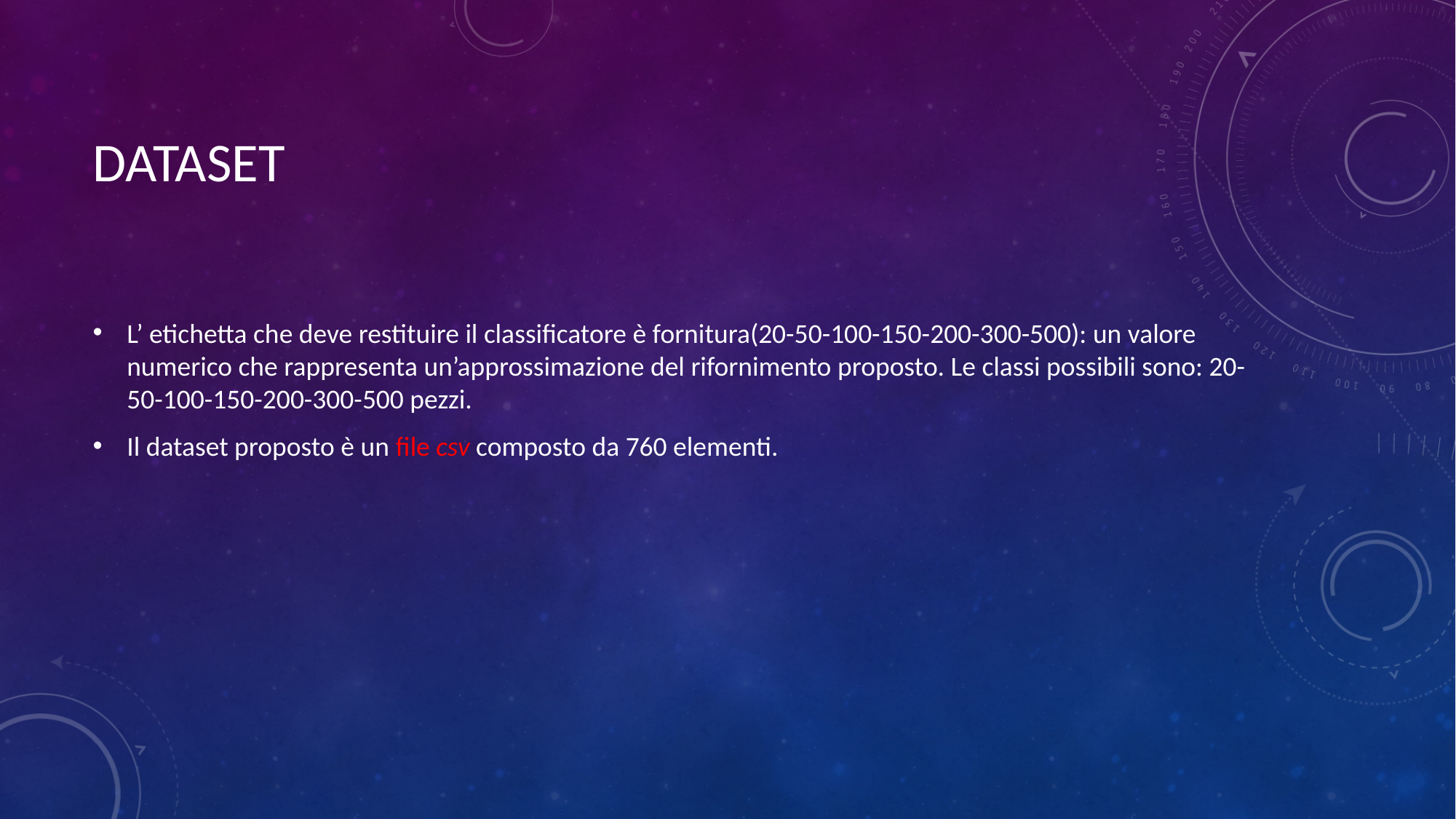

# Dataset
L’ etichetta che deve restituire il classificatore è fornitura(20-50-100-150-200-300-500): un valore numerico che rappresenta un’approssimazione del rifornimento proposto. Le classi possibili sono: 20-50-100-150-200-300-500 pezzi.
Il dataset proposto è un file csv composto da 760 elementi.